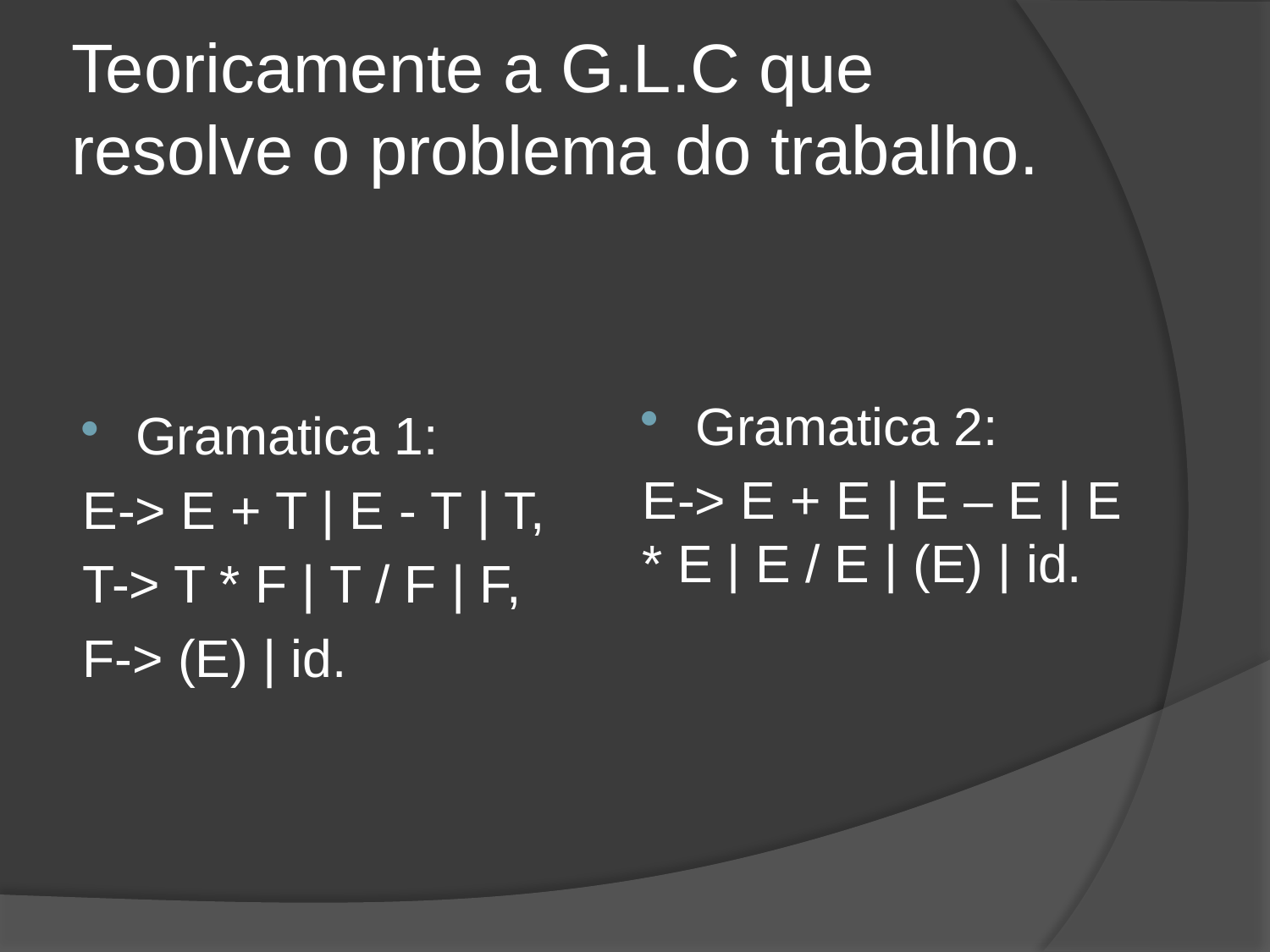

# Teoricamente a G.L.C que resolve o problema do trabalho.
Gramatica 2:
E-> E + E | E – E | E * E | E / E | (E) | id.
Gramatica 1:
E-> E + T | E - T | T,
T-> T * F | T / F | F,
F-> (E) | id.